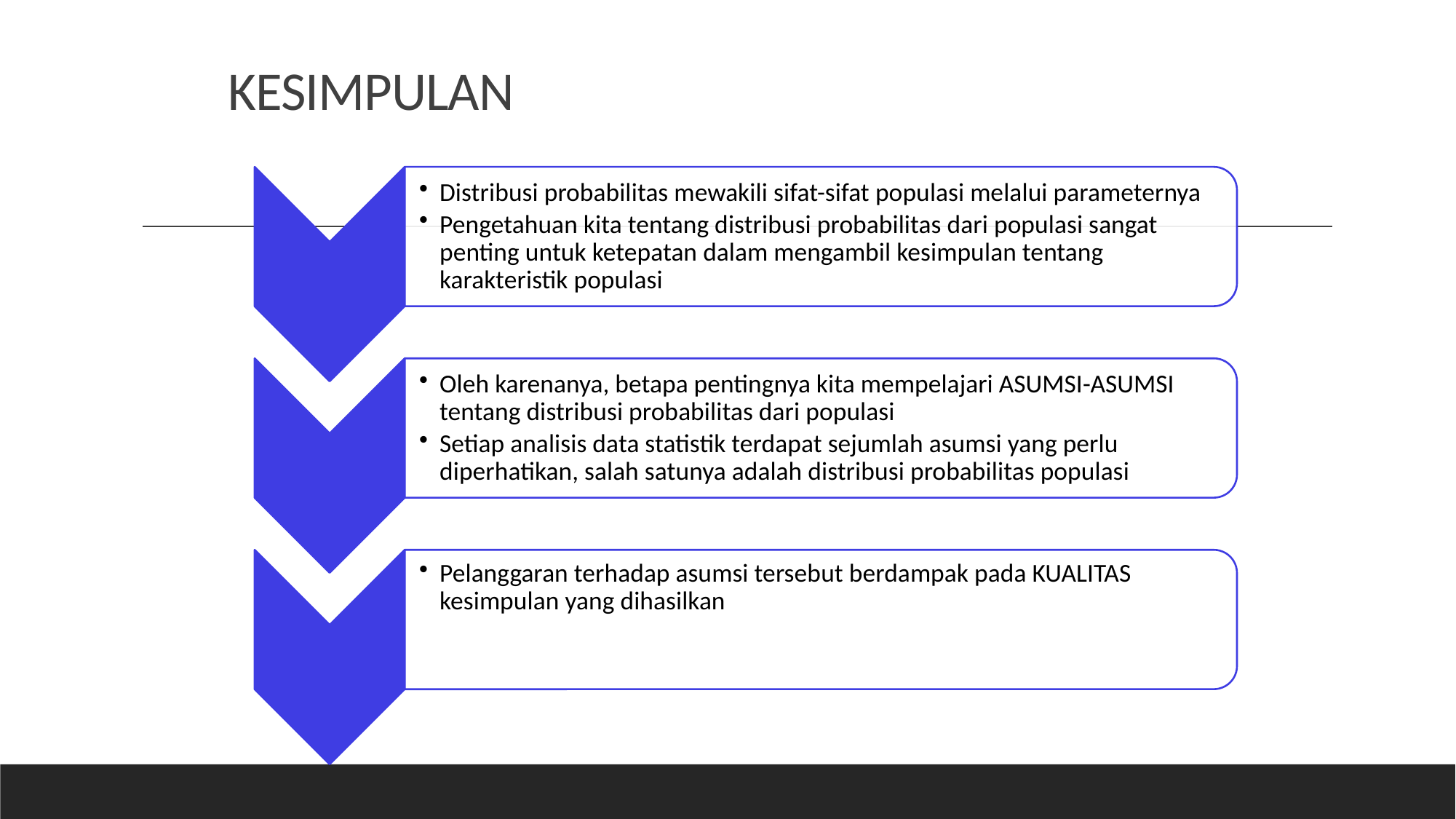

# KESIMPULAN

Distribusi probabilitas mewakili sifat-sifat populasi melalui parameternya
Pengetahuan kita tentang distribusi probabilitas dari populasi sangat penting untuk ketepatan dalam mengambil kesimpulan tentang karakteristik populasi

Oleh karenanya, betapa pentingnya kita mempelajari ASUMSI-ASUMSI tentang distribusi probabilitas dari populasi
Setiap analisis data statistik terdapat sejumlah asumsi yang perlu diperhatikan, salah satunya adalah distribusi probabilitas populasi

Pelanggaran terhadap asumsi tersebut berdampak pada KUALITAS kesimpulan yang dihasilkan